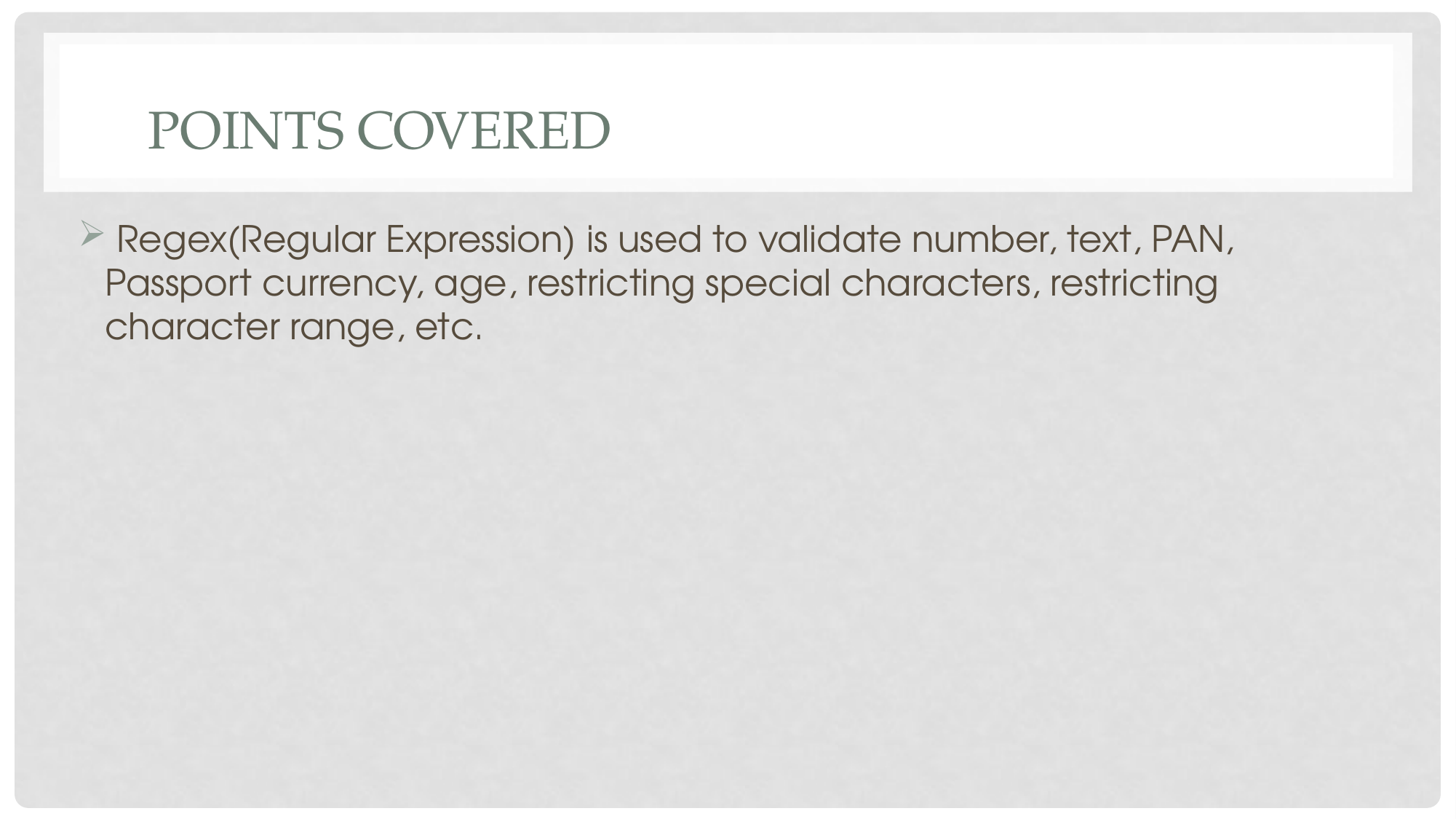

# Points Covered
 Regex(Regular Expression) is used to validate number, text, PAN, Passport currency, age, restricting special characters, restricting character range, etc.